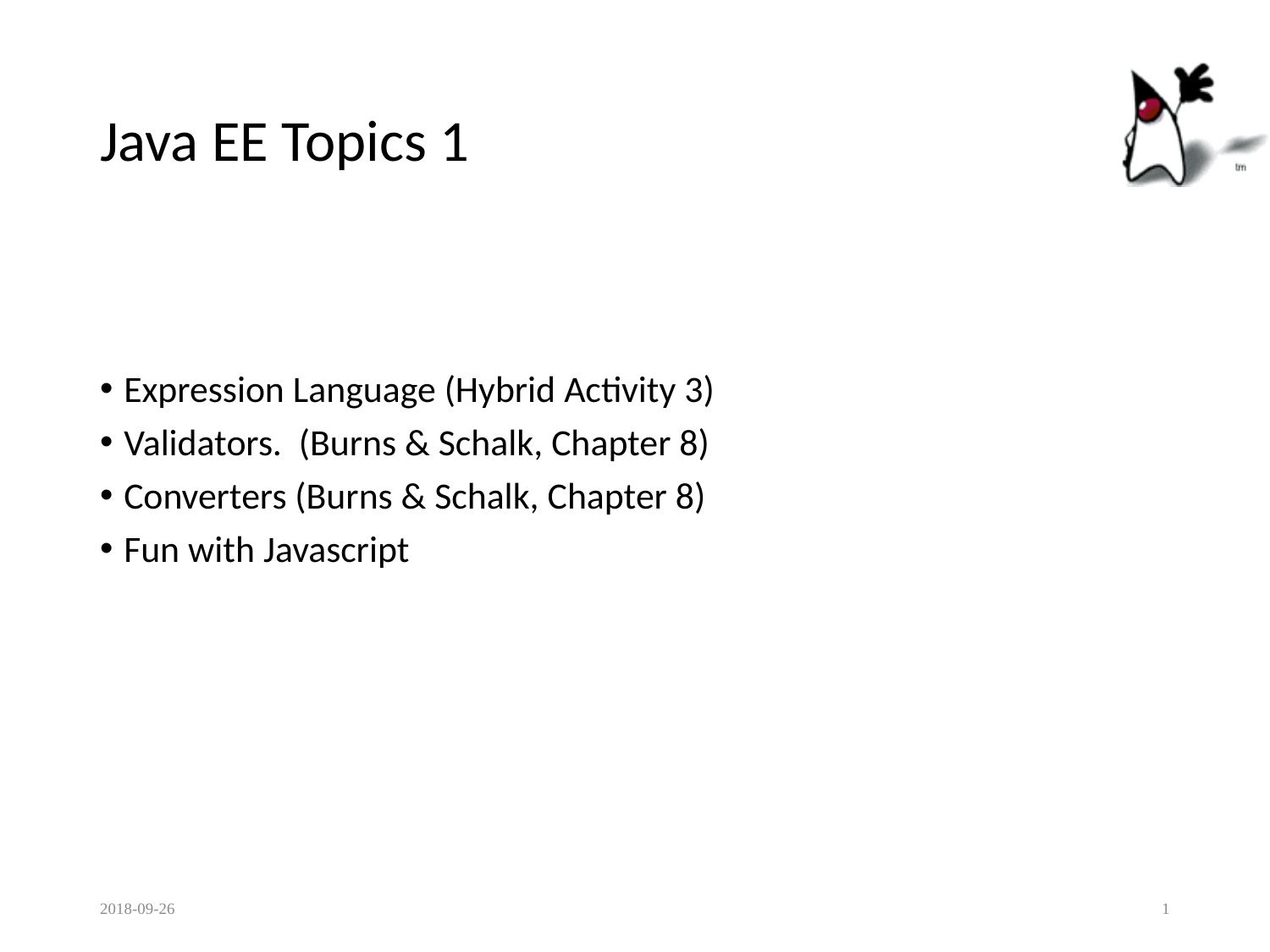

# Java EE Topics 1

Expression Language (Hybrid Activity 3)
Validators.  (Burns & Schalk, Chapter 8)
Converters (Burns & Schalk, Chapter 8)
Fun with Javascript

2018-09-26
1